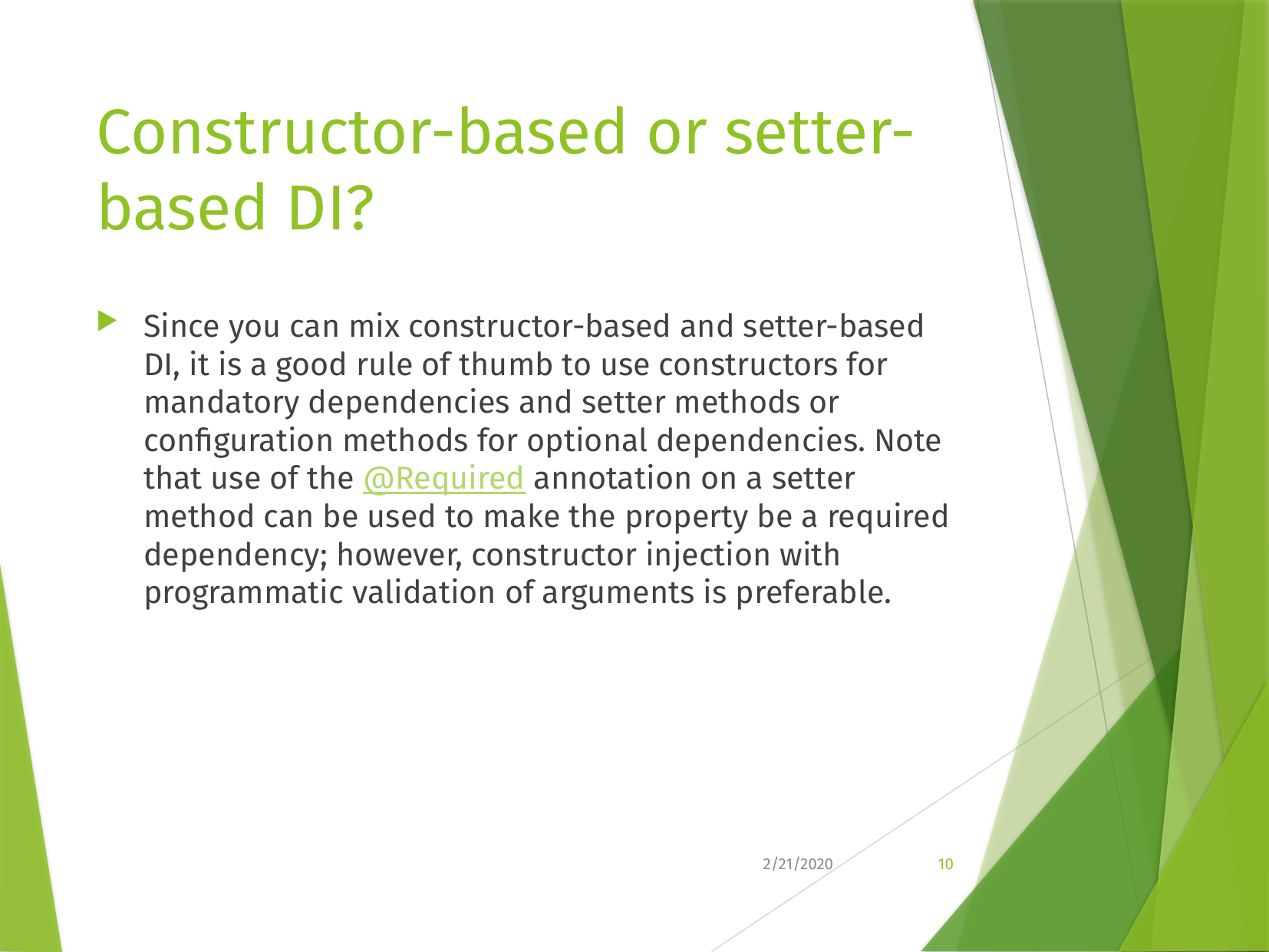

# Constructor-based or setter-based DI?
Since you can mix constructor-based and setter-based DI, it is a good rule of thumb to use constructors for mandatory dependencies and setter methods or configuration methods for optional dependencies. Note that use of the @Required annotation on a setter method can be used to make the property be a required dependency; however, constructor injection with programmatic validation of arguments is preferable.
2/21/2020
10